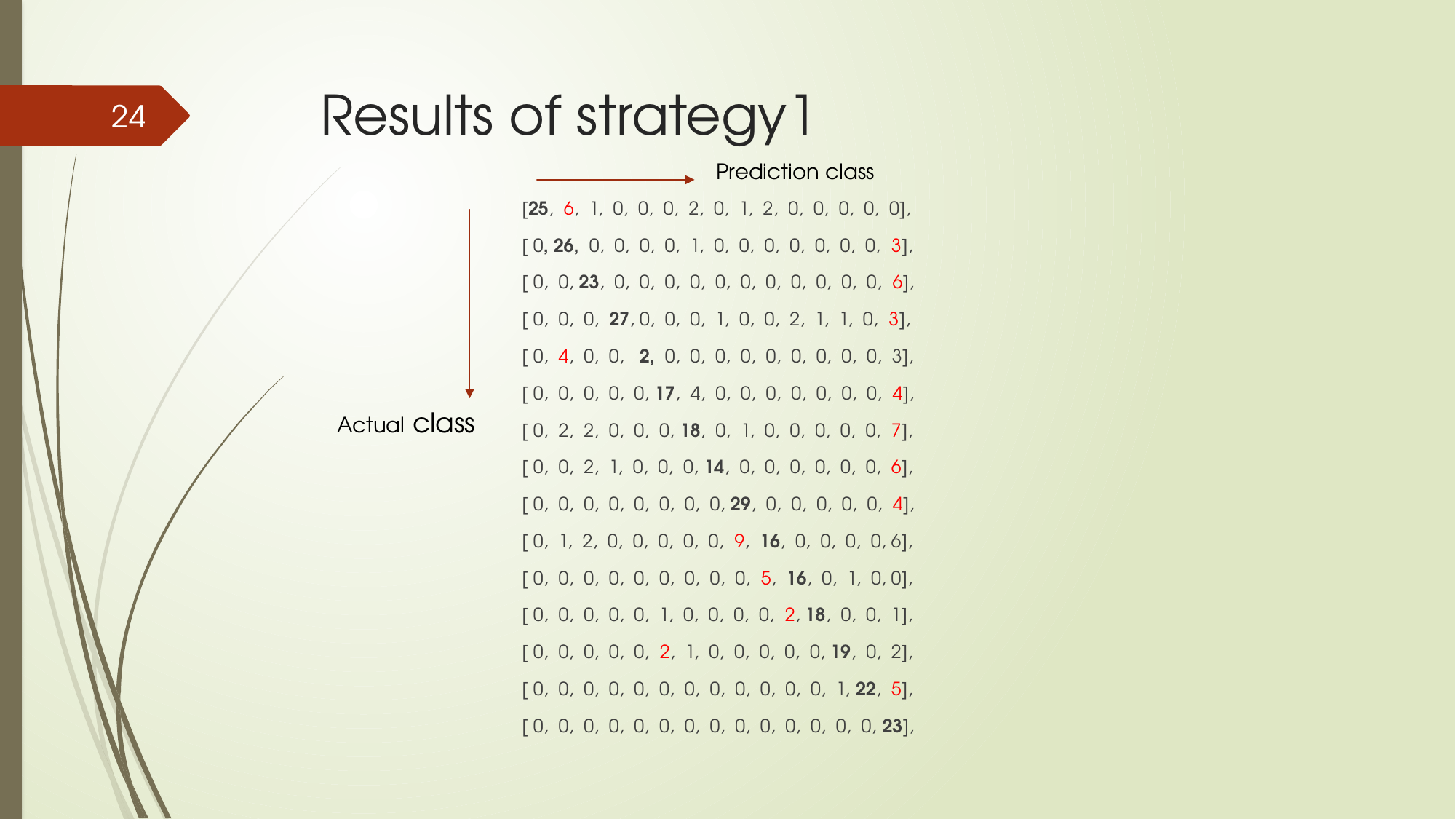

# Results of strategy1
24
Prediction class

       [25,  6,  1,  0,  0,  0,  2,  0,  1,  2,  0,  0,  0,  0,  0],
       [ 0, 26,  0,  0,  0,  0,  1,  0,  0,  0,  0,  0,  0,  0,  3],
       [ 0,  0, 23,  0,  0,  0,  0,  0,  0,  0,  0,  0,  0,  0,  6],
       [ 0,  0,  0,  27, 0,  0,  0,  1,  0,  0,  2,  1,  1,  0,  3],
       [ 0,  4,  0,  0,   2,  0,  0,  0,  0,  0,  0,  0,  0,  0,  3],
       [ 0,  0,  0,  0,  0, 17,  4,  0,  0,  0,  0,  0,  0,  0,  4],
       [ 0,  2,  2,  0,  0,  0, 18,  0,  1,  0,  0,  0,  0,  0,  7],
       [ 0,  0,  2,  1,  0,  0,  0, 14,  0,  0,  0,  0,  0,  0,  6],
       [ 0,  0,  0,  0,  0,  0,  0,  0, 29,  0,  0,  0,  0,  0,  4],
       [ 0,  1,  2,  0,  0,  0,  0,  0,  9,  16,  0,  0,  0,  0, 6],
       [ 0,  0,  0,  0,  0,  0,  0,  0,  0,  5,  16,  0,  1,  0, 0],
       [ 0,  0,  0,  0,  0,  1,  0,  0,  0,  0,  2, 18,  0,  0,  1],
       [ 0,  0,  0,  0,  0,  2,  1,  0,  0,  0,  0,  0, 19,  0,  2],
       [ 0,  0,  0,  0,  0,  0,  0,  0,  0,  0,  0,  0,  1, 22,  5],
       [ 0,  0,  0,  0,  0,  0,  0,  0,  0,  0,  0,  0,  0,  0, 23],

Actual class